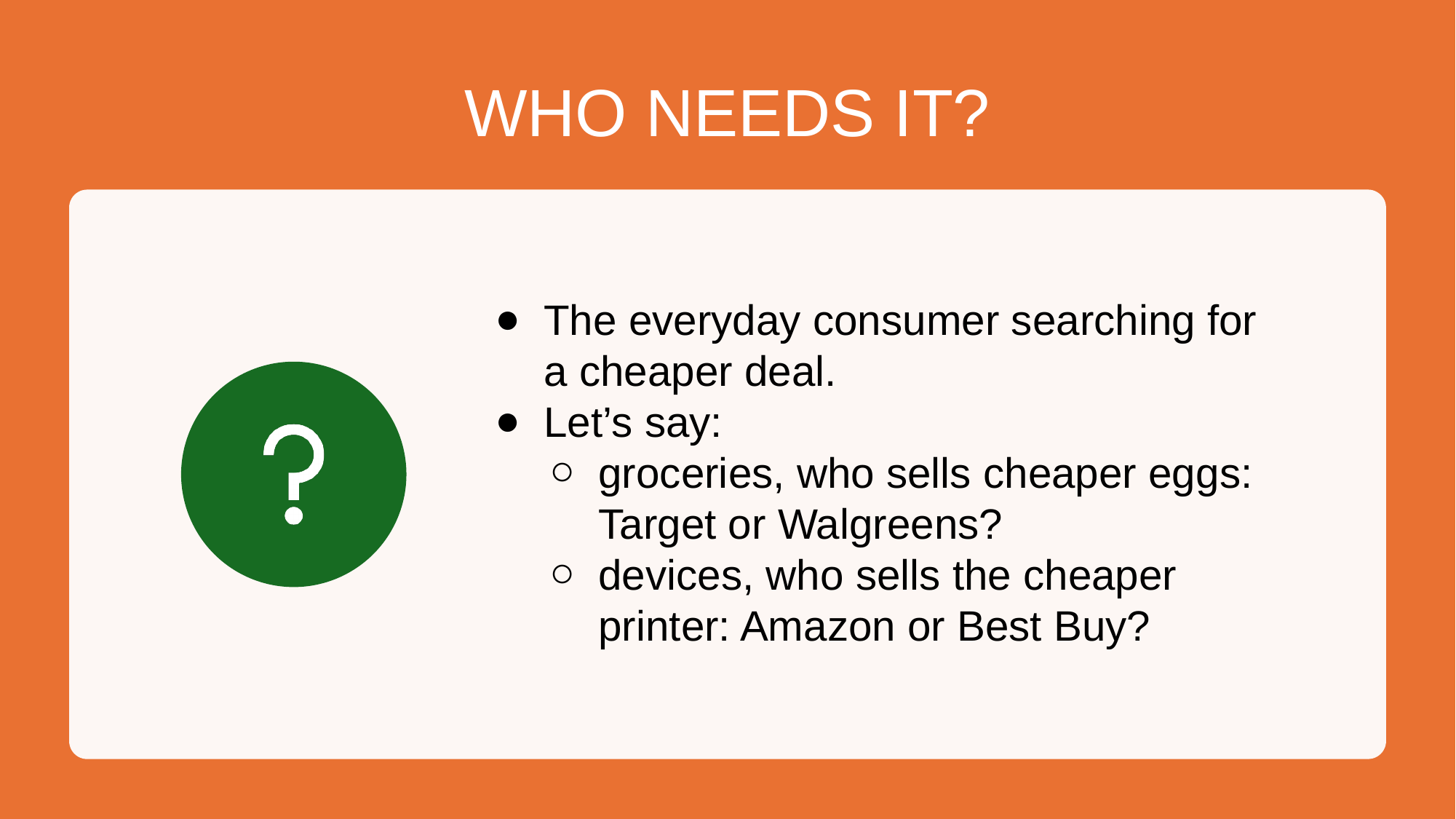

# WHO NEEDS IT?

The everyday consumer searching for a cheaper deal.
Let’s say:
groceries, who sells cheaper eggs: Target or Walgreens?
devices, who sells the cheaper printer: Amazon or Best Buy?